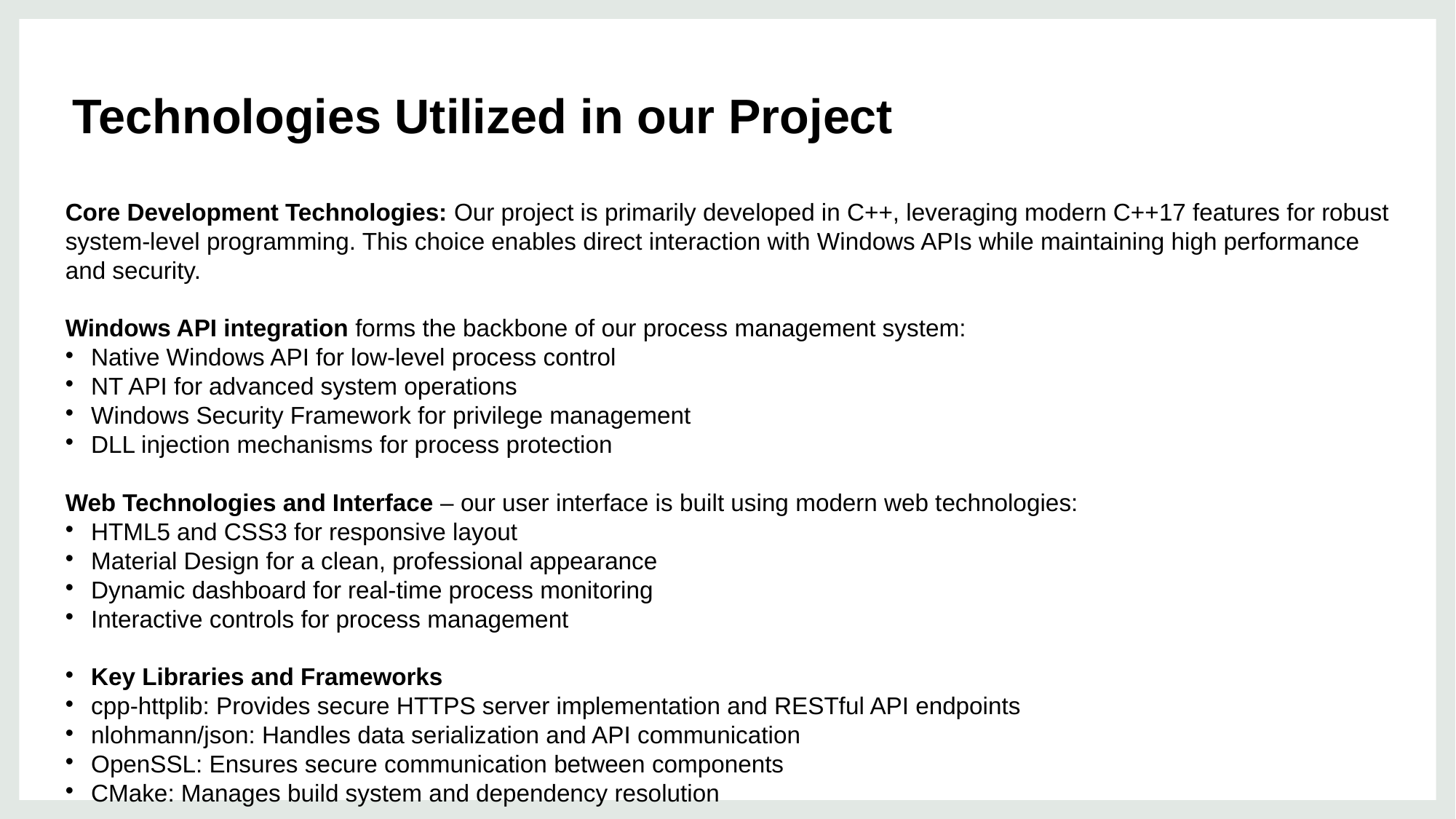

# Technologies Utilized in our Project
Core Development Technologies: Our project is primarily developed in C++, leveraging modern C++17 features for robust system-level programming. This choice enables direct interaction with Windows APIs while maintaining high performance and security.
Windows API integration forms the backbone of our process management system:
Native Windows API for low-level process control
NT API for advanced system operations
Windows Security Framework for privilege management
DLL injection mechanisms for process protection
Web Technologies and Interface – our user interface is built using modern web technologies:
HTML5 and CSS3 for responsive layout
Material Design for a clean, professional appearance
Dynamic dashboard for real-time process monitoring
Interactive controls for process management
Key Libraries and Frameworks
cpp-httplib: Provides secure HTTPS server implementation and RESTful API endpoints
nlohmann/json: Handles data serialization and API communication
OpenSSL: Ensures secure communication between components
CMake: Manages build system and dependency resolution